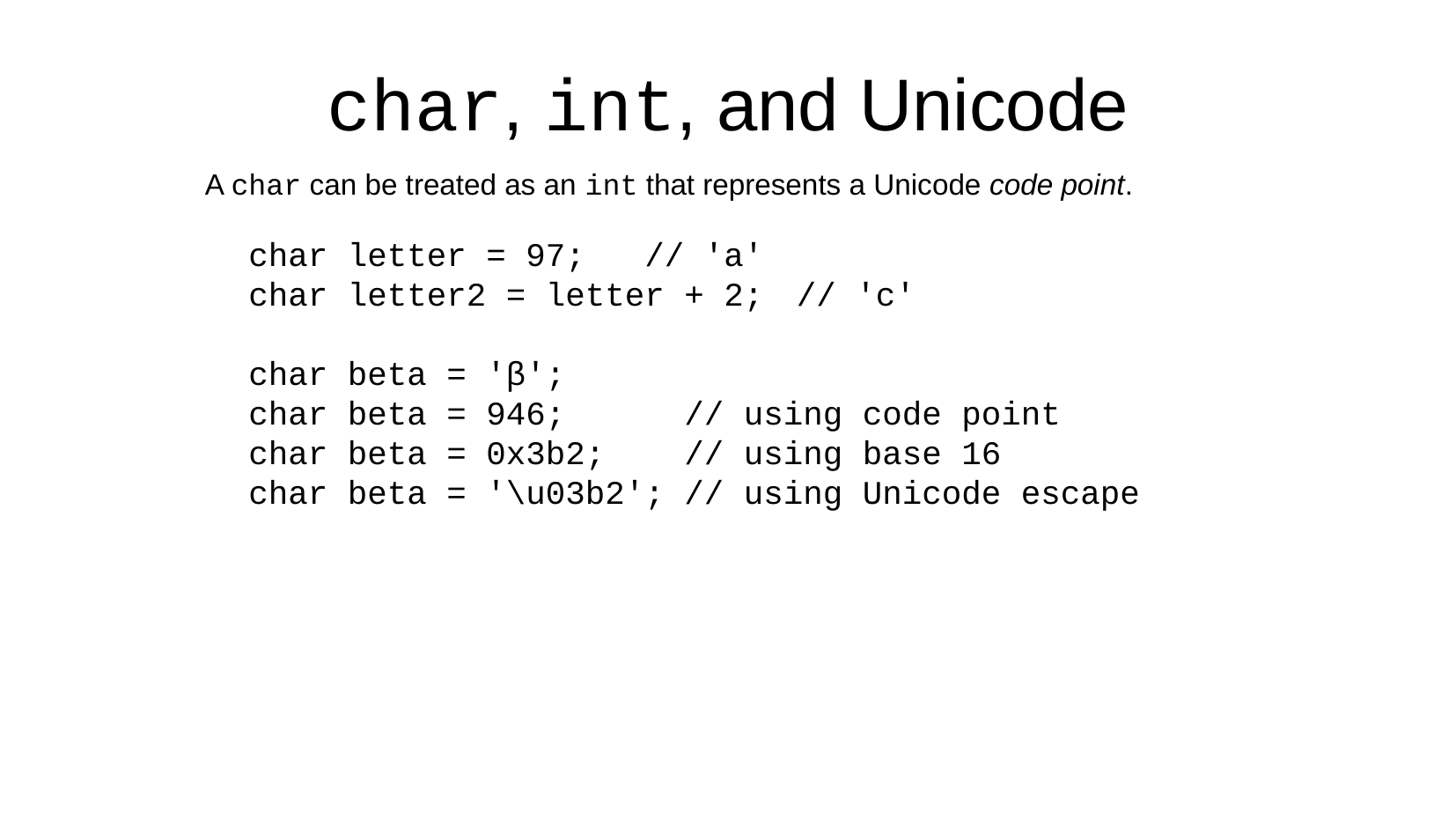

char, int, and Unicode
A char can be treated as an int that represents a Unicode code point.
char letter = 97;   // 'a'
char letter2 = letter + 2;	 // 'c'

char beta = 'β';
char beta = 946;      // using code point
char beta = 0x3b2;    // using base 16
char beta = '\u03b2'; // using Unicode escape